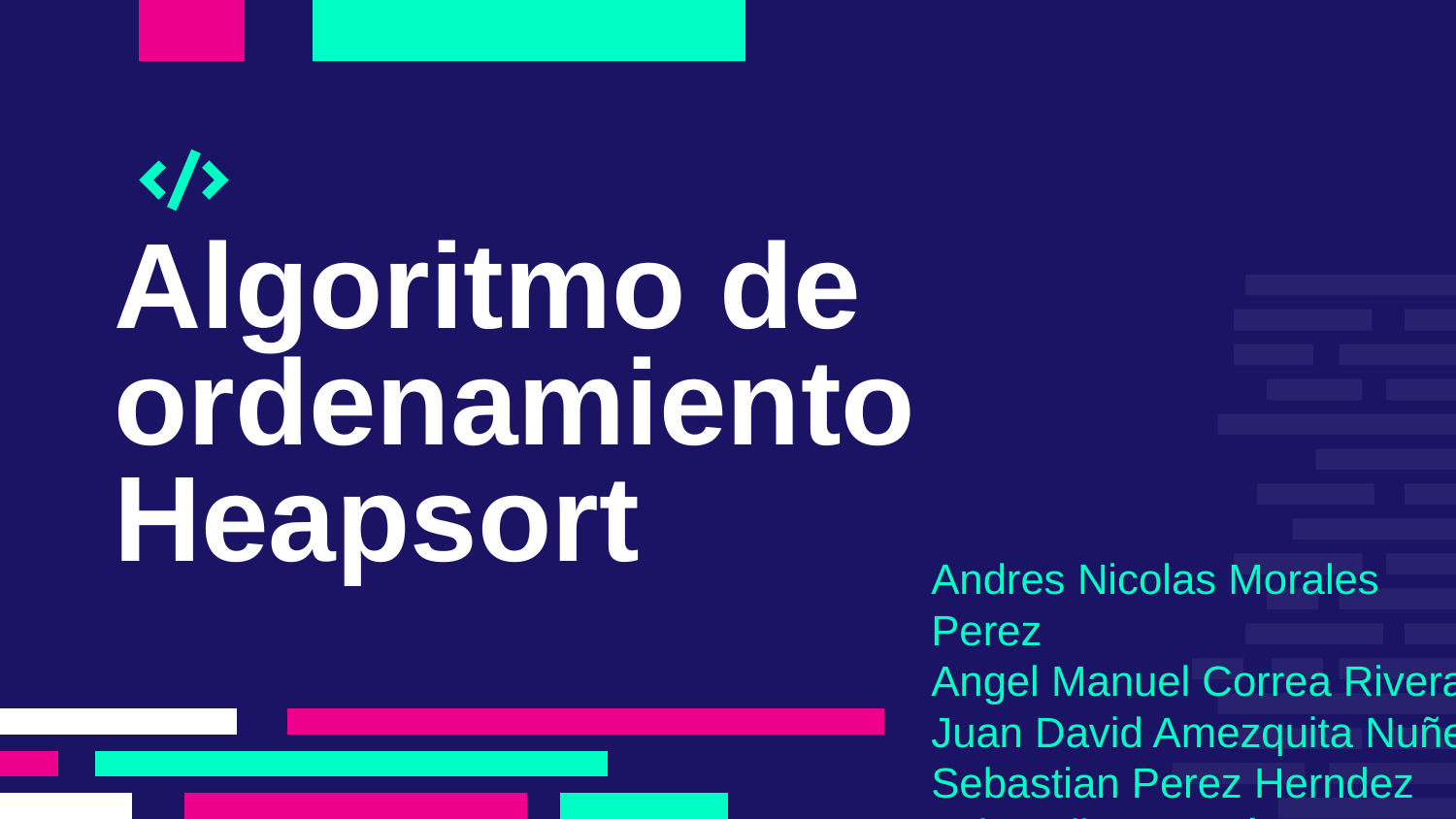

# Algoritmo de ordenamiento Heapsort
Andres Nicolas Morales Perez
Angel Manuel Correa Rivera
Juan David Amezquita Nuñez
Sebastian Perez Herndez
Luis Felipe Narváez Gomez